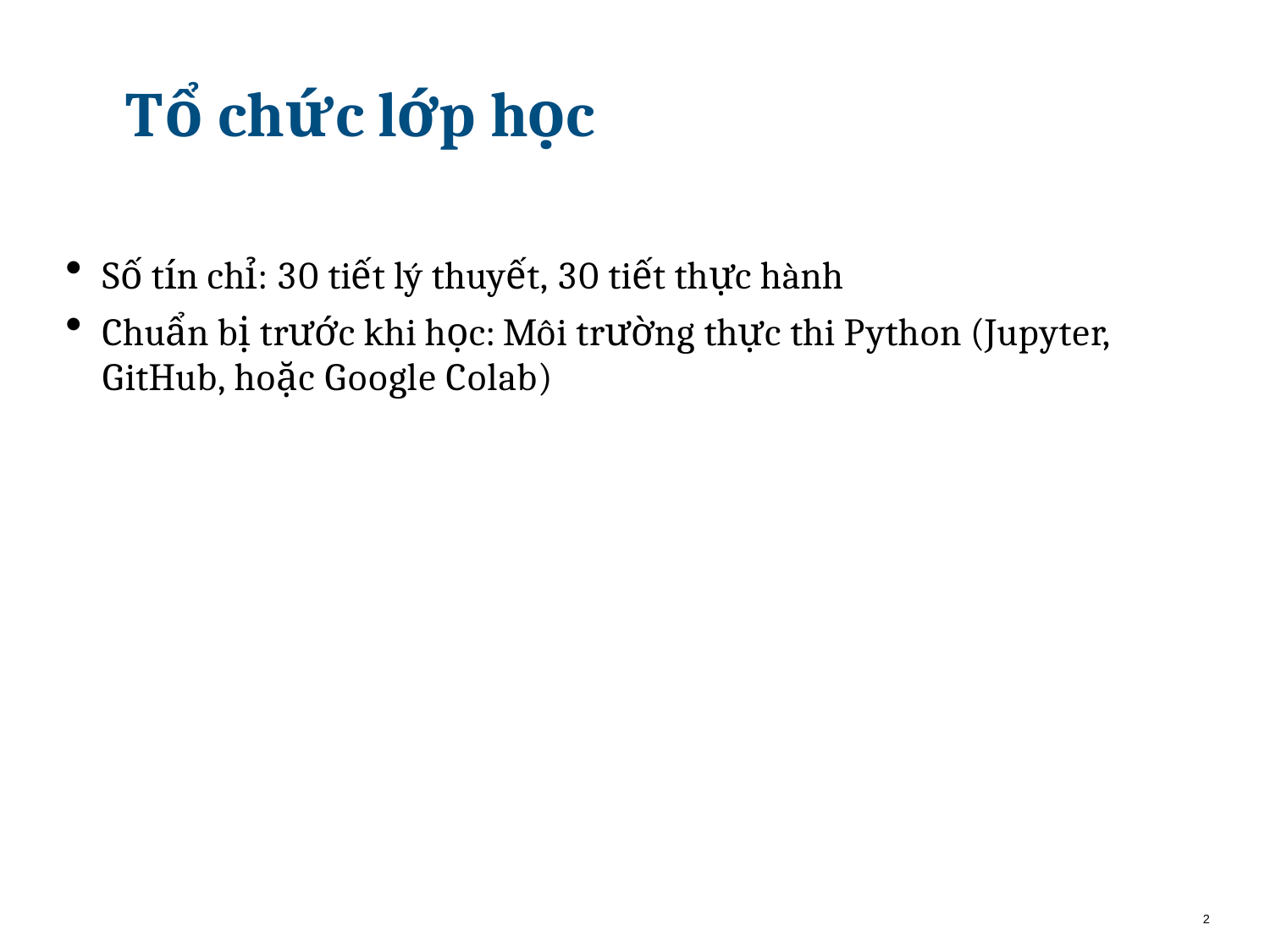

# Tổ chức lớp học
Số tı́n chı̉: 30 tiết lý thuyết, 30 tiết thực hành
Chuẩn bị trước khi học: Môi trường thực thi Python (Jupyter, GitHub, hoặc Google Colab)
2